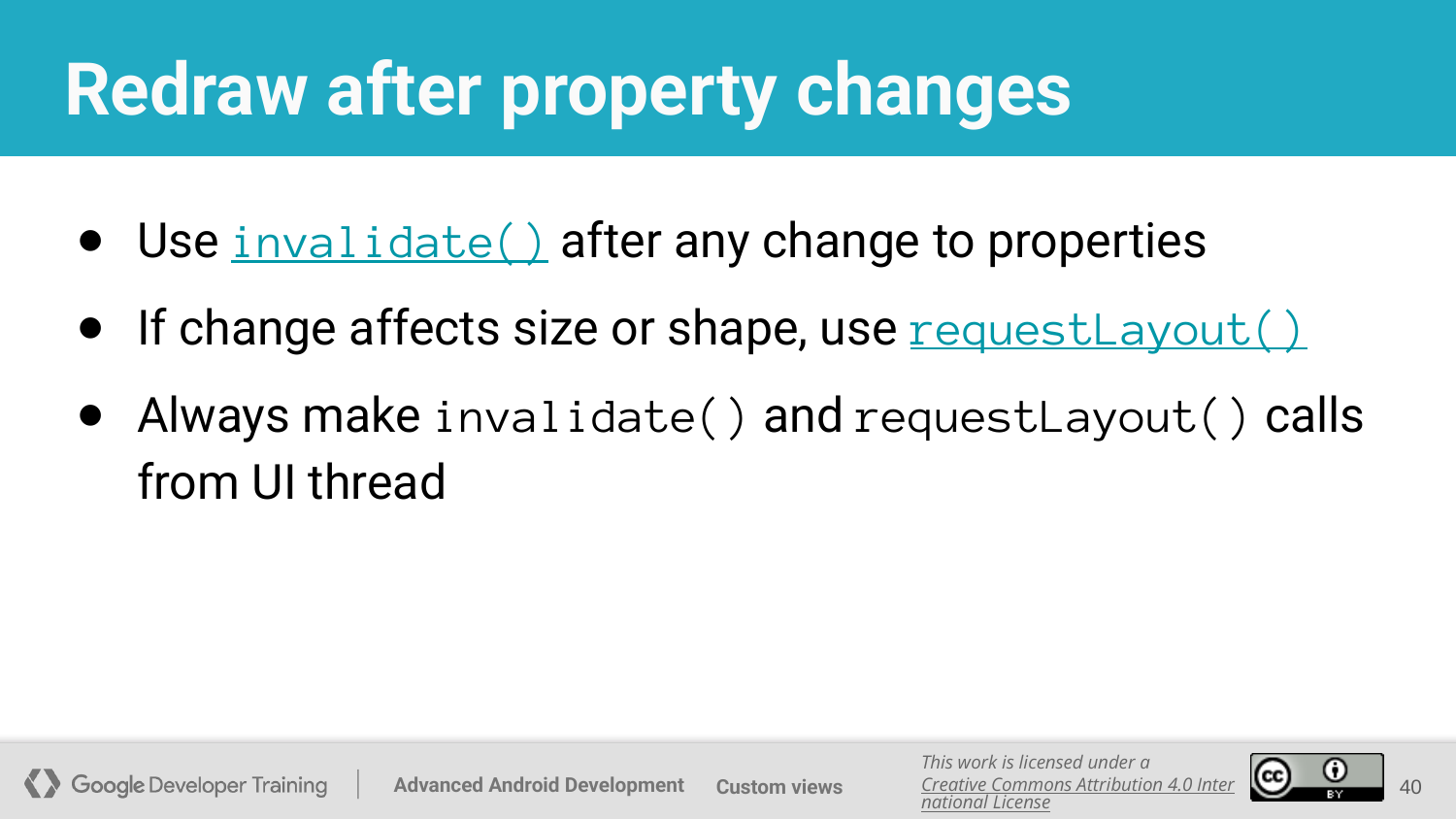

# Redraw after property changes
Use invalidate() after any change to properties
If change affects size or shape, use requestLayout()
Always make invalidate() and requestLayout() calls from UI thread

40